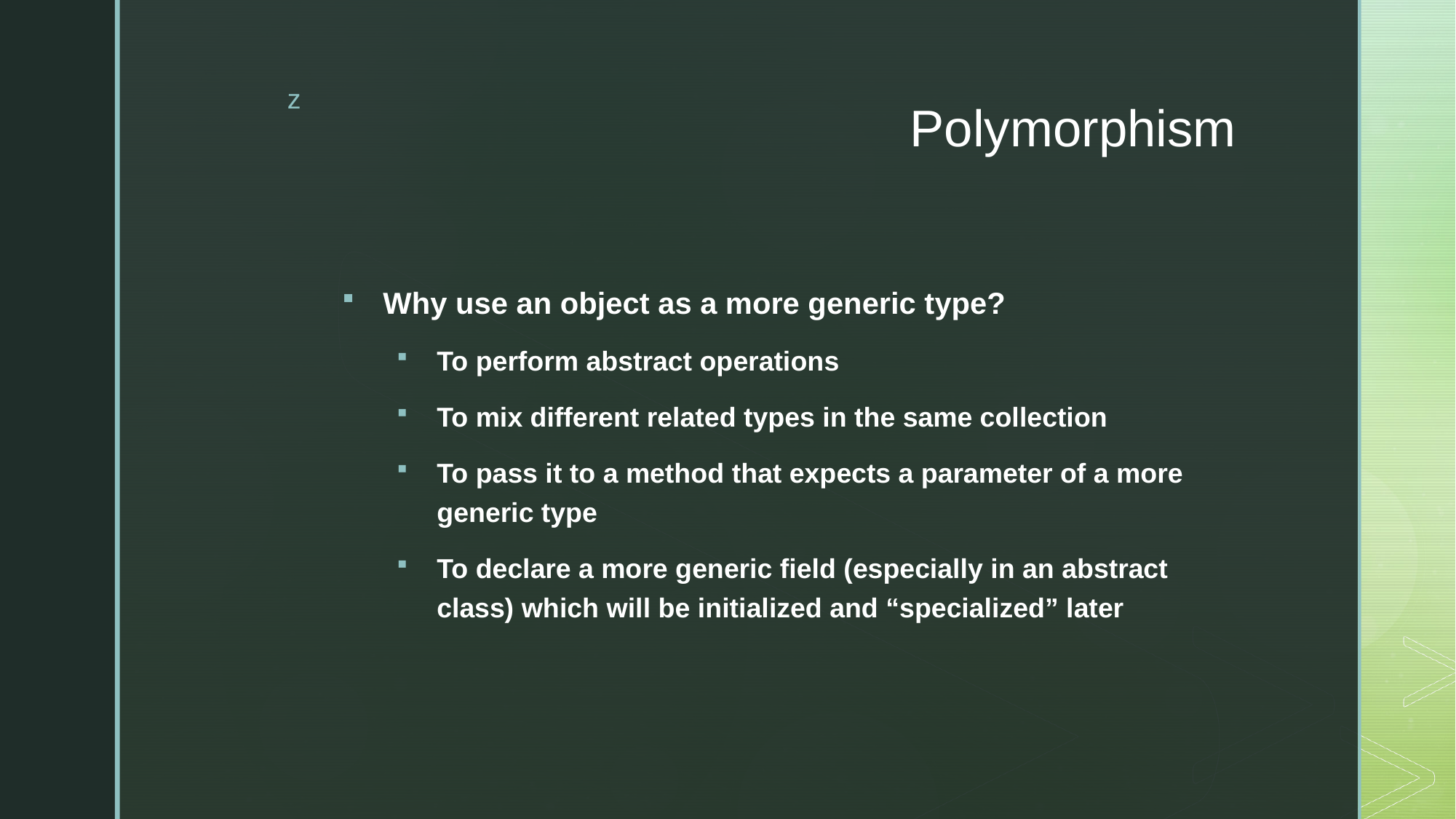

# Polymorphism
Why use an object as a more generic type?
To perform abstract operations
To mix different related types in the same collection
To pass it to a method that expects a parameter of a more generic type
To declare a more generic field (especially in an abstract class) which will be initialized and “specialized” later